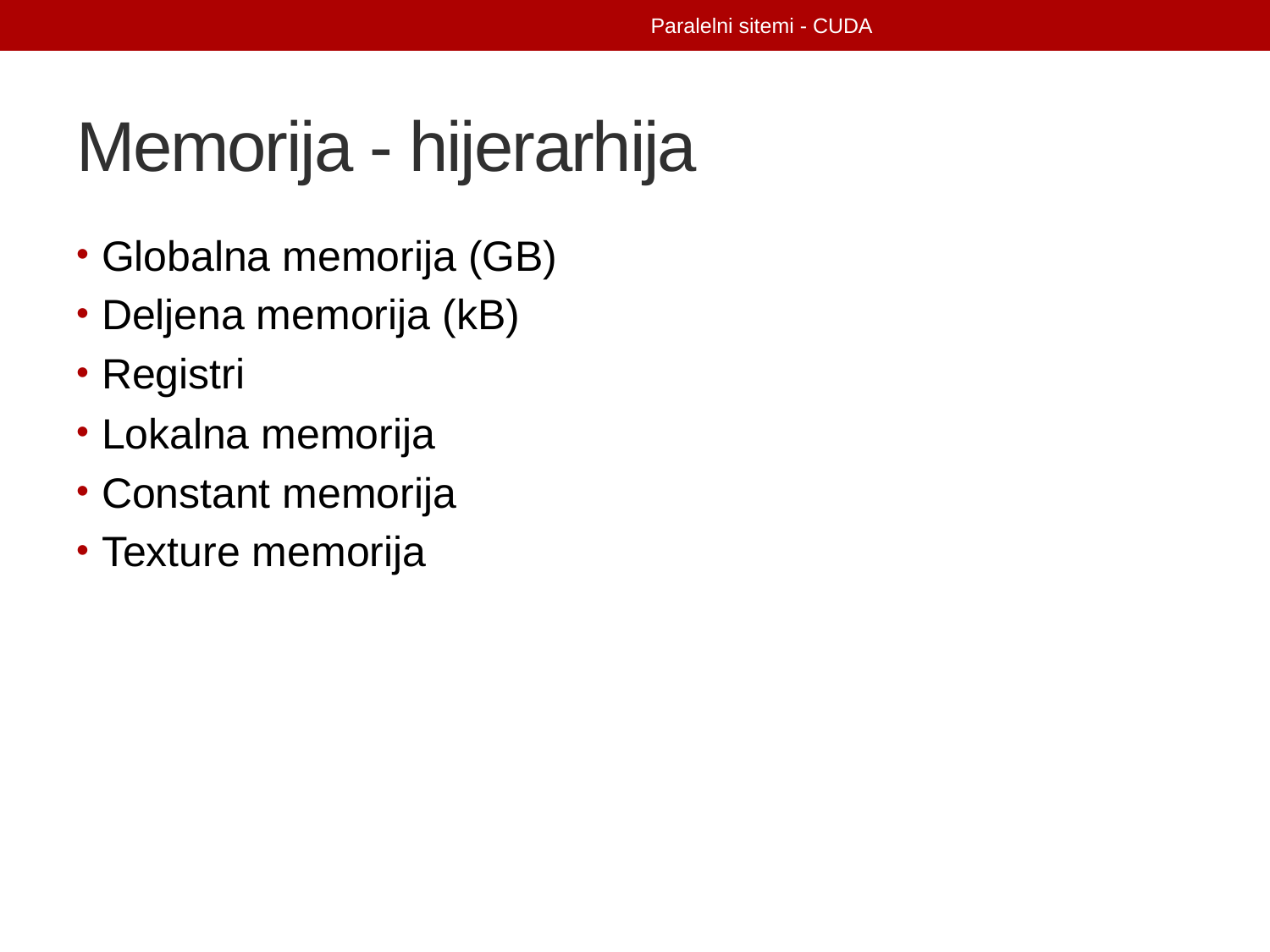

Paralelni sitemi - CUDA
# Memorija - hijerarhija
Globalna memorija (GB)
Deljena memorija (kB)
Registri
Lokalna memorija
Constant memorija
Texture memorija